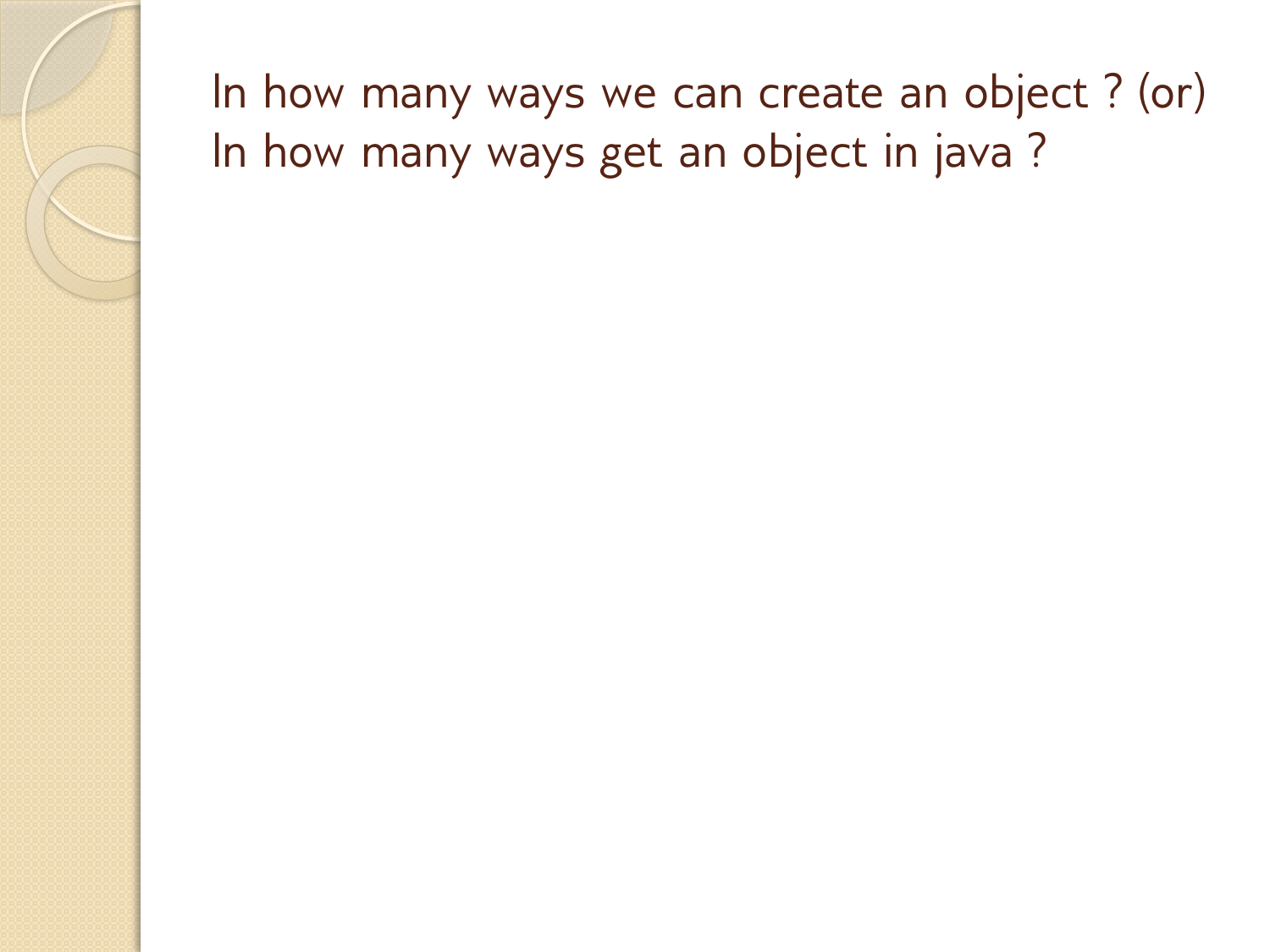

# In how many ways we can create an object ? (or) In how many ways get an object in java ?